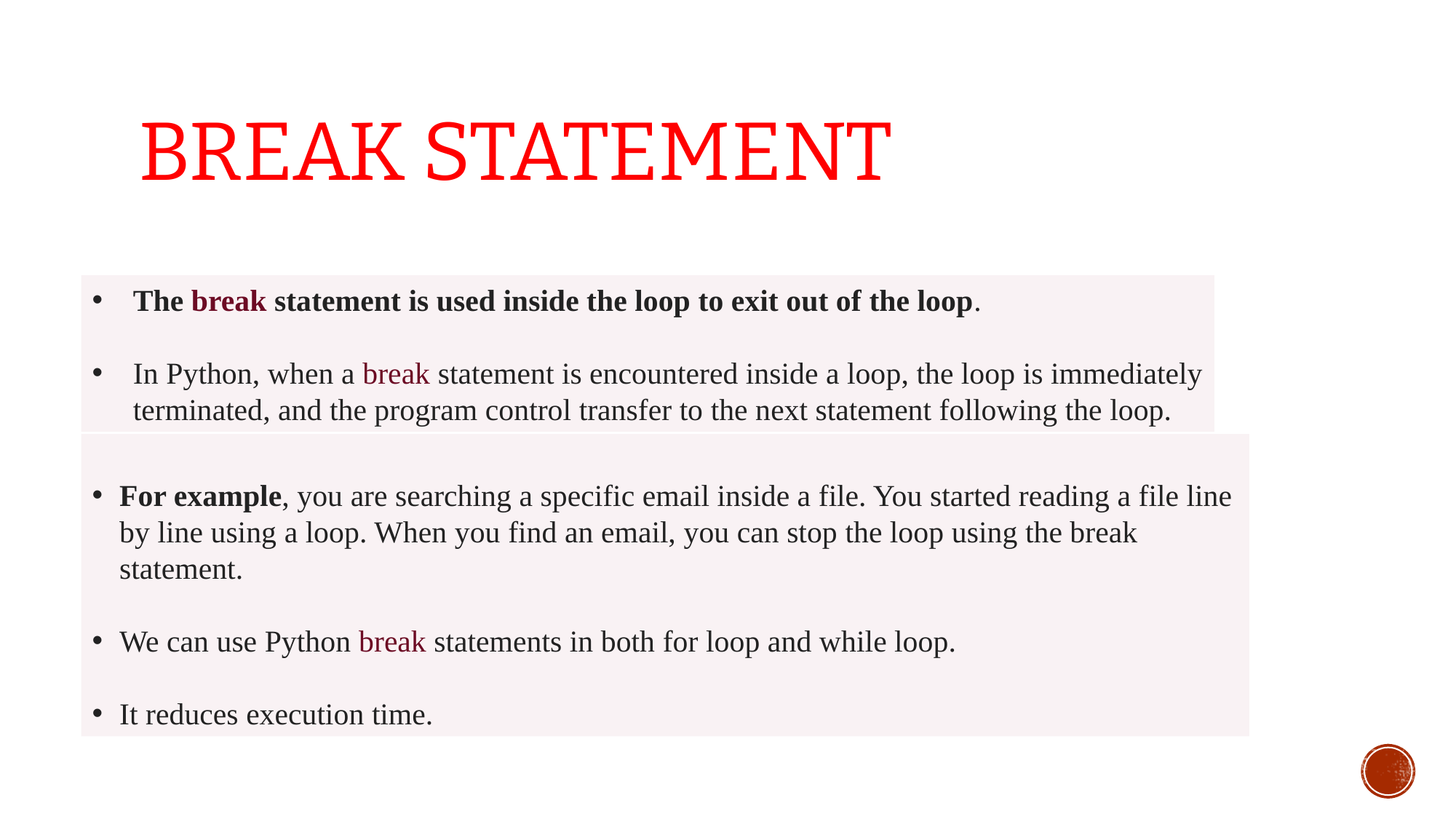

# Break statement
The break statement is used inside the loop to exit out of the loop.

In Python, when a break statement is encountered inside a loop, the loop is immediately terminated, and the program control transfer to the next statement following the loop.

For example, you are searching a specific email inside a file. You started reading a file line by line using a loop. When you find an email, you can stop the loop using the break statement.

We can use Python break statements in both for loop and while loop.

It reduces execution time.